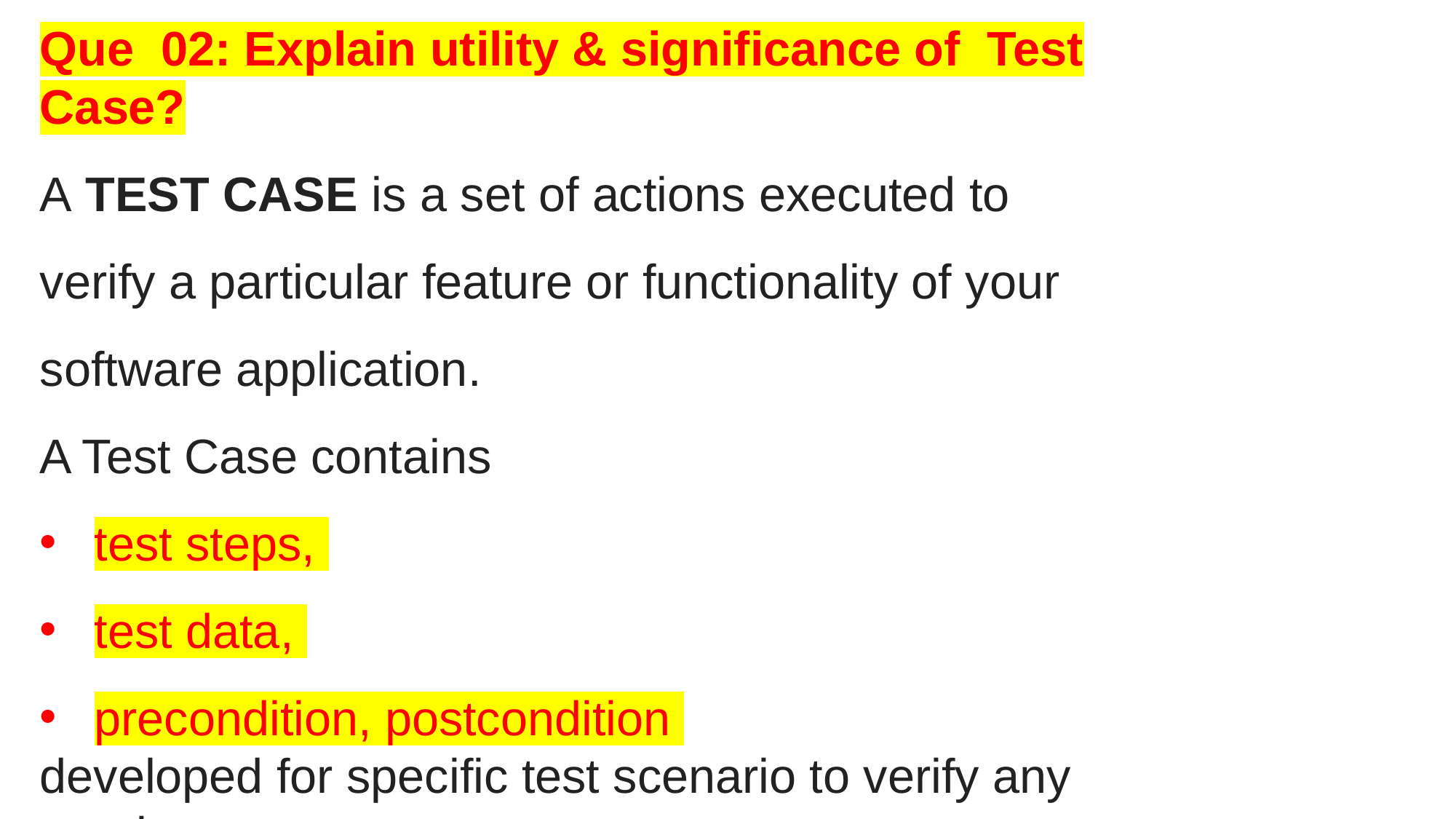

Que  02: Explain utility & significance of  Test Case?
A TEST CASE is a set of actions executed to verify a particular feature or functionality of your software application.
A Test Case contains
test steps,
test data,
precondition, postcondition
developed for specific test scenario to verify any requirement.